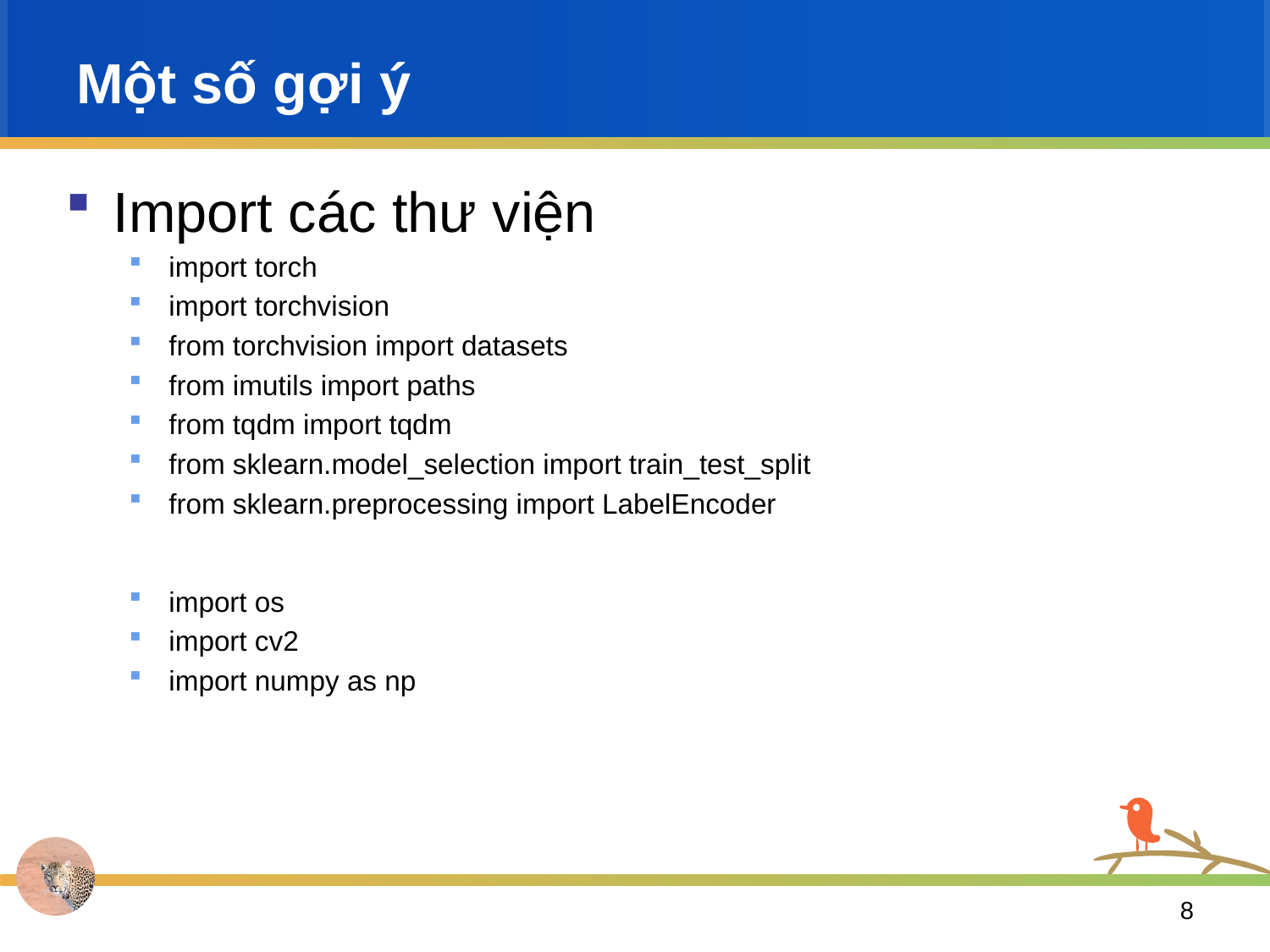

# Một số gợi ý
Import các thư viện
import torch
import torchvision
from torchvision import datasets
from imutils import paths
from tqdm import tqdm
from sklearn.model_selection import train_test_split
from sklearn.preprocessing import LabelEncoder

import os
import cv2
import numpy as np

8